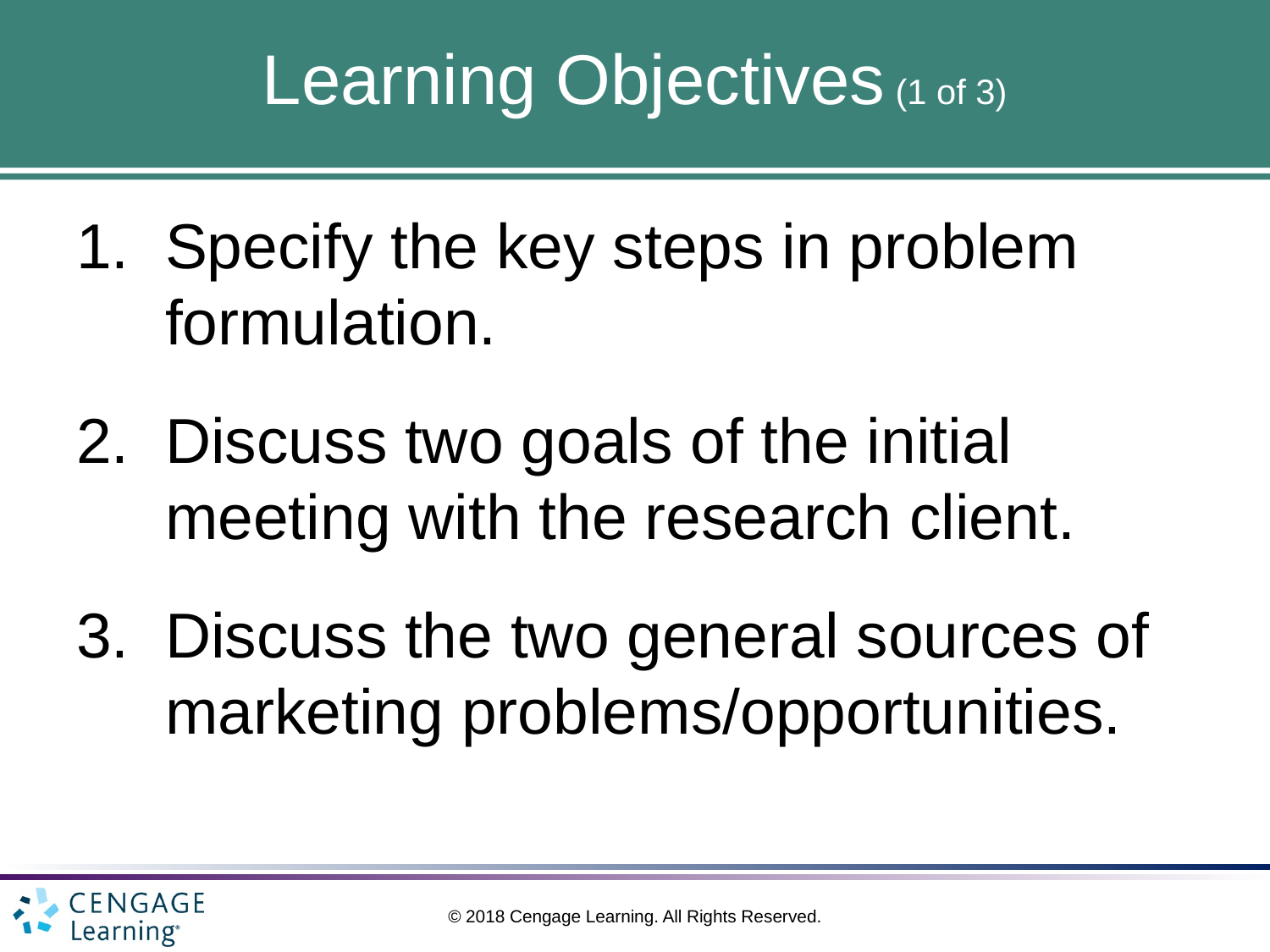

# Learning Objectives (1 of 3)
Specify the key steps in problem formulation.
Discuss two goals of the initial meeting with the research client.
Discuss the two general sources of marketing problems/opportunities.